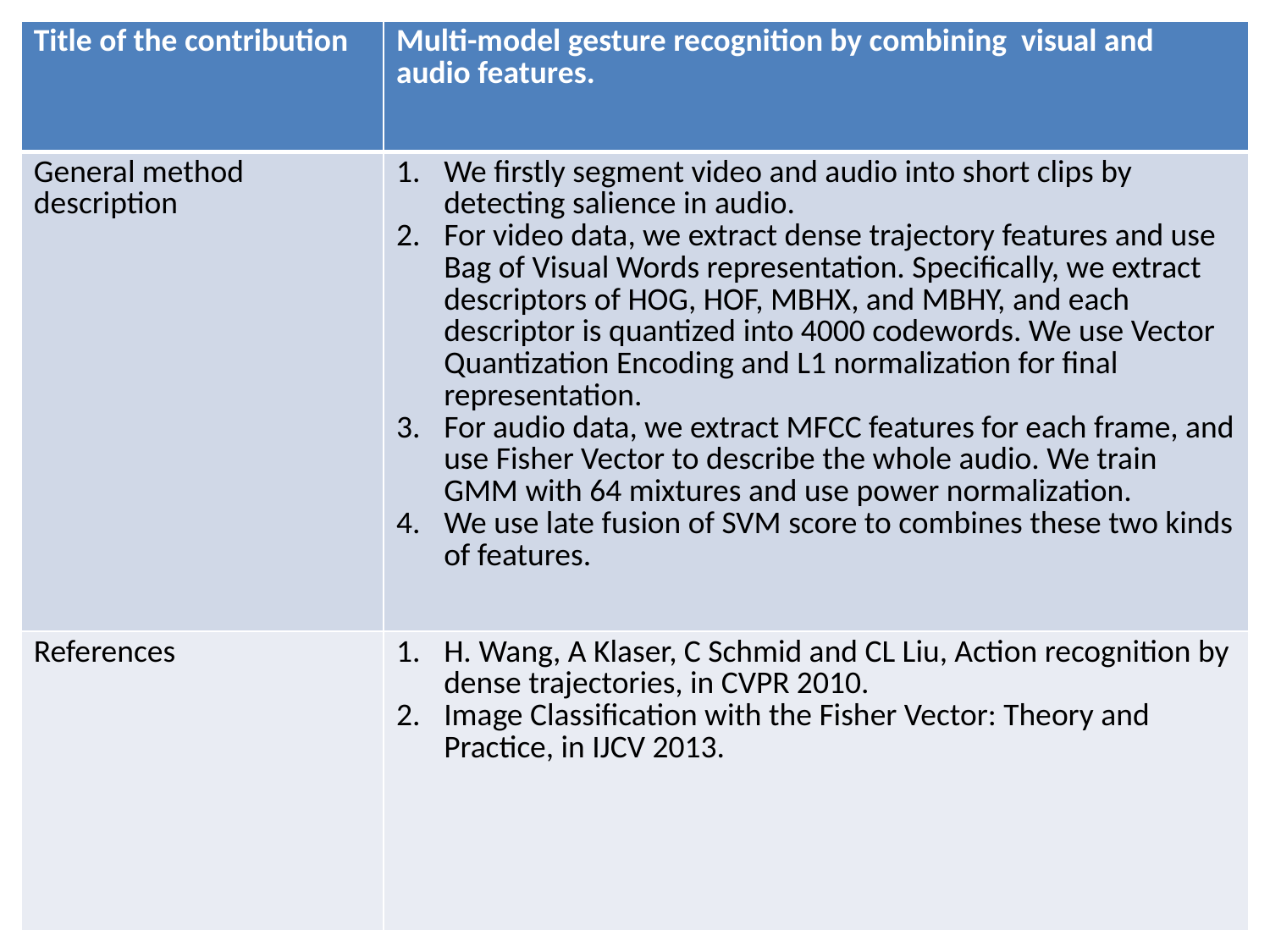

| Title of the contribution | Multi-model gesture recognition by combining visual and audio features. |
| --- | --- |
| General method description | We firstly segment video and audio into short clips by detecting salience in audio. For video data, we extract dense trajectory features and use Bag of Visual Words representation. Specifically, we extract descriptors of HOG, HOF, MBHX, and MBHY, and each descriptor is quantized into 4000 codewords. We use Vector Quantization Encoding and L1 normalization for final representation. For audio data, we extract MFCC features for each frame, and use Fisher Vector to describe the whole audio. We train GMM with 64 mixtures and use power normalization. We use late fusion of SVM score to combines these two kinds of features. |
| References | H. Wang, A Klaser, C Schmid and CL Liu, Action recognition by dense trajectories, in CVPR 2010. Image Classification with the Fisher Vector: Theory and Practice, in IJCV 2013. |